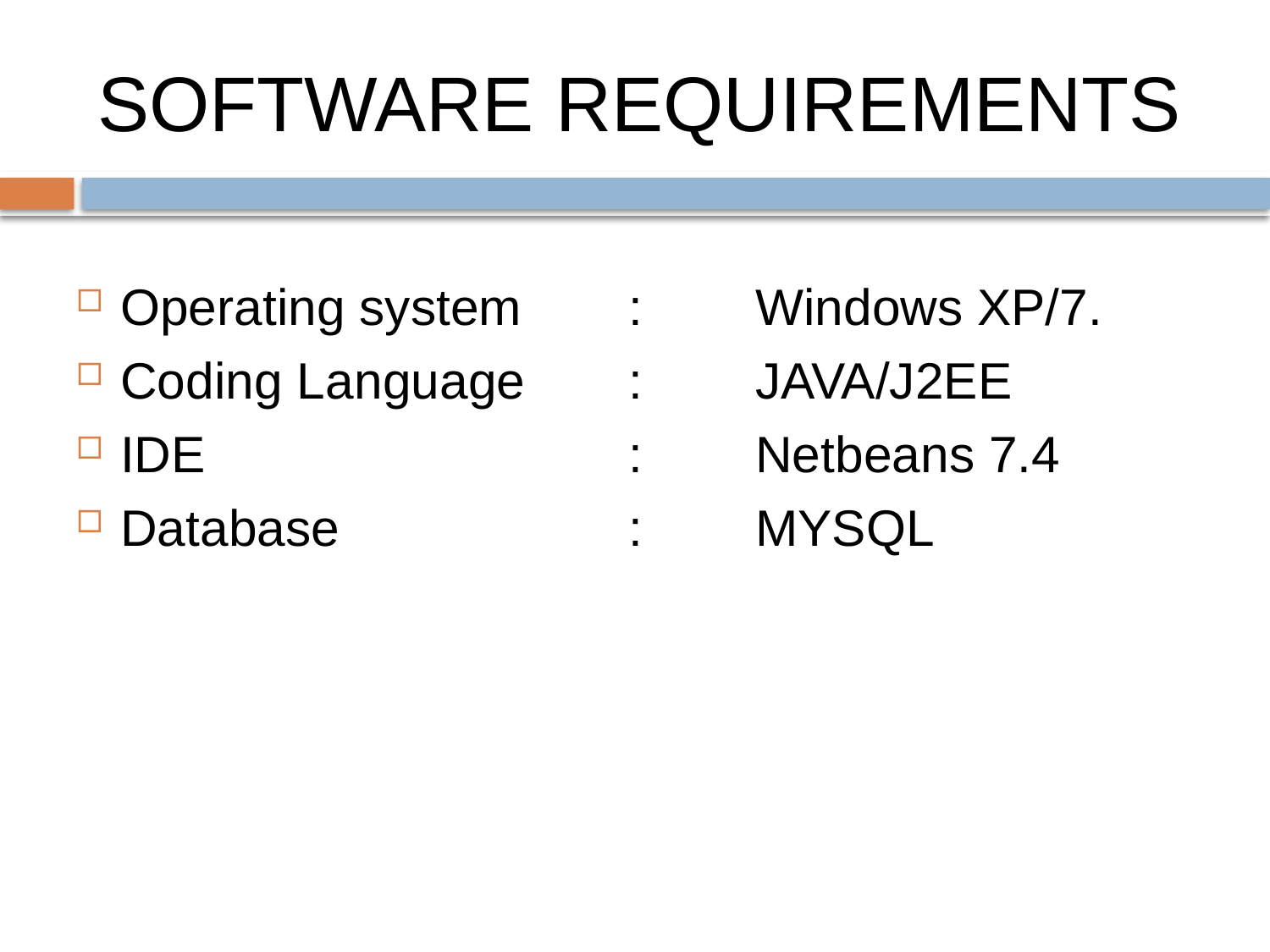

# SOFTWARE REQUIREMENTS
Operating system 	: 	Windows XP/7.
Coding Language	: 	JAVA/J2EE
IDE				:	Netbeans 7.4
Database			:	MYSQL